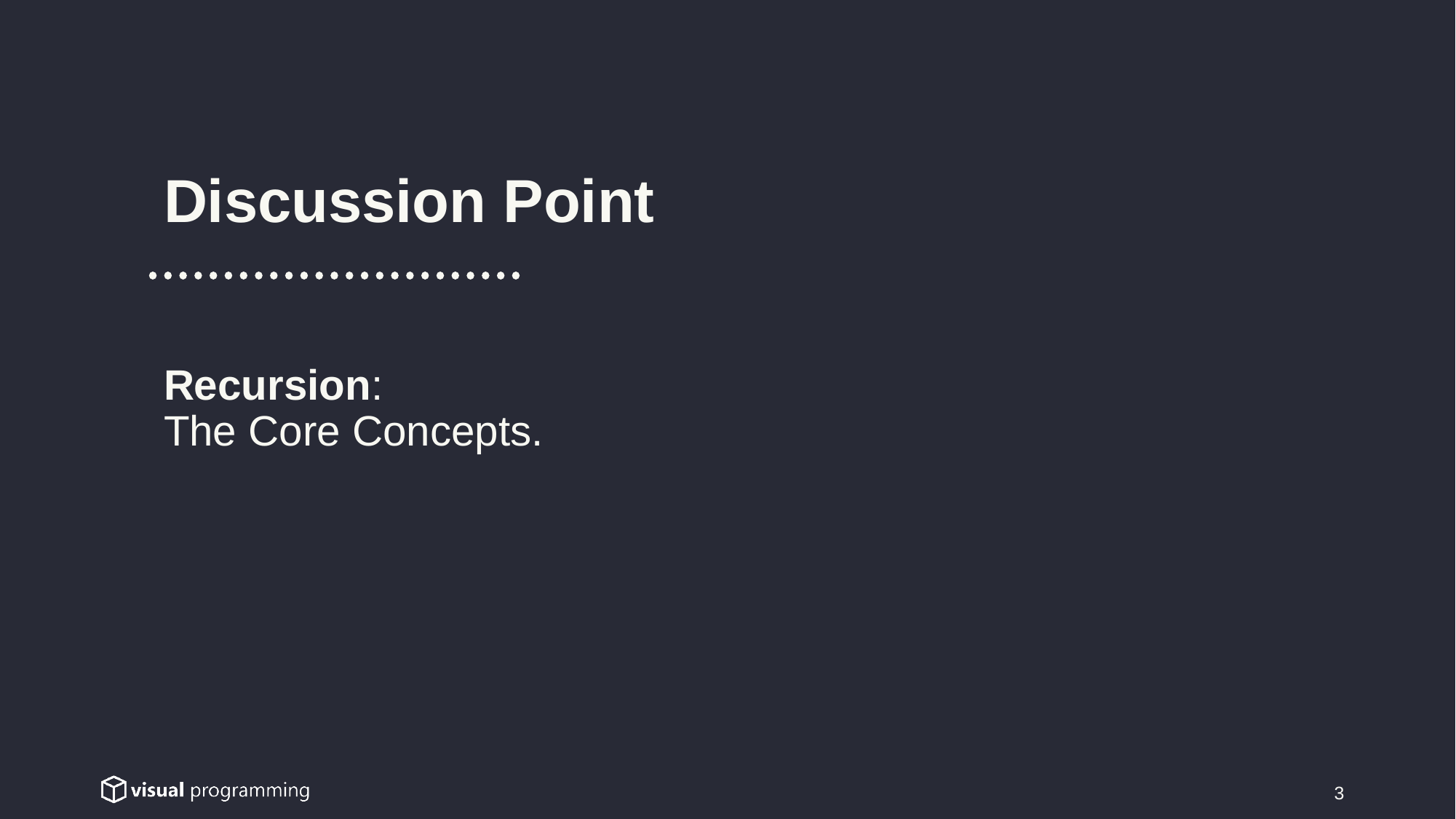

Discussion Point
Recursion:
The Core Concepts.
3